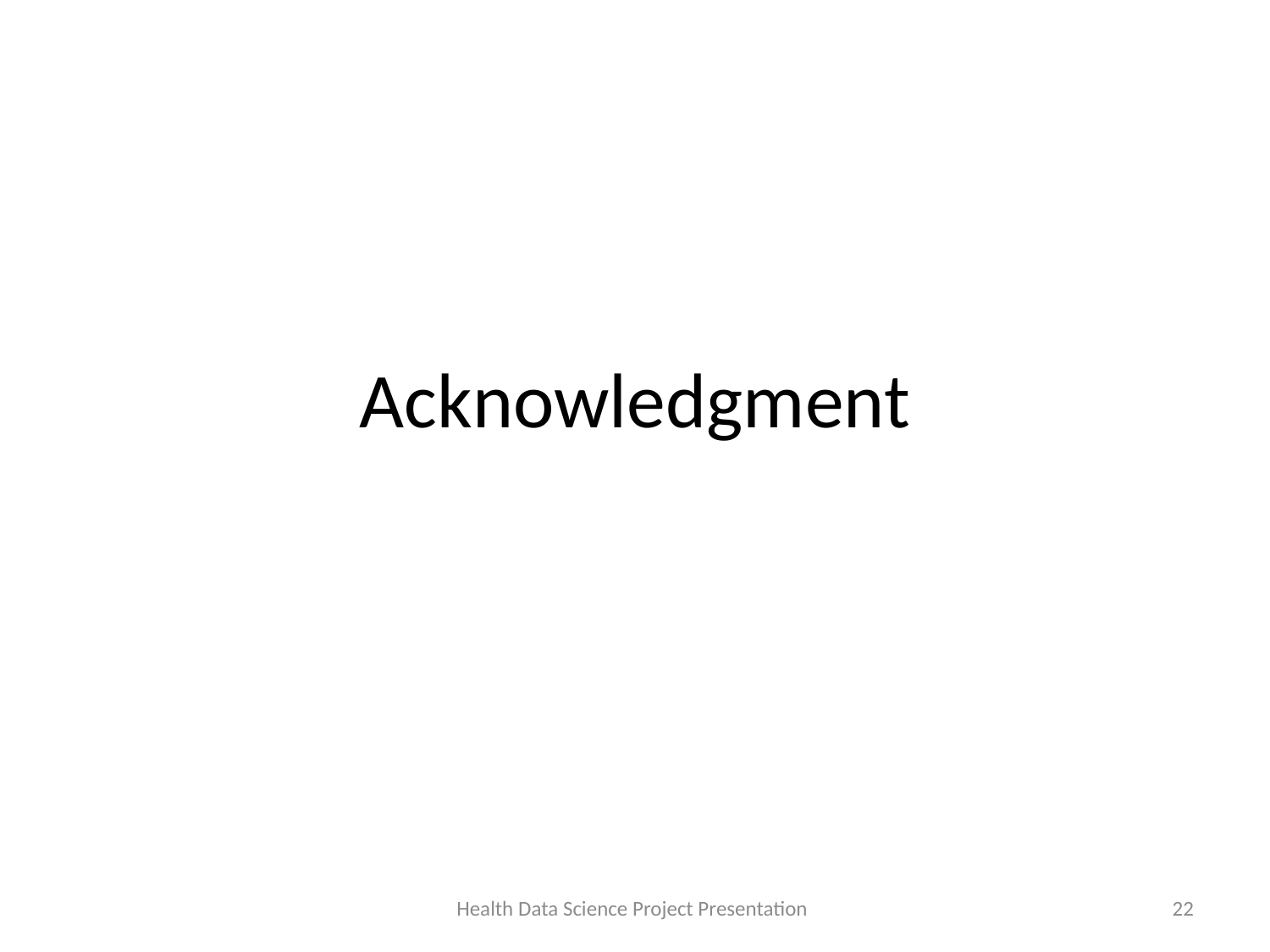

# Acknowledgment
Health Data Science Project Presentation
22